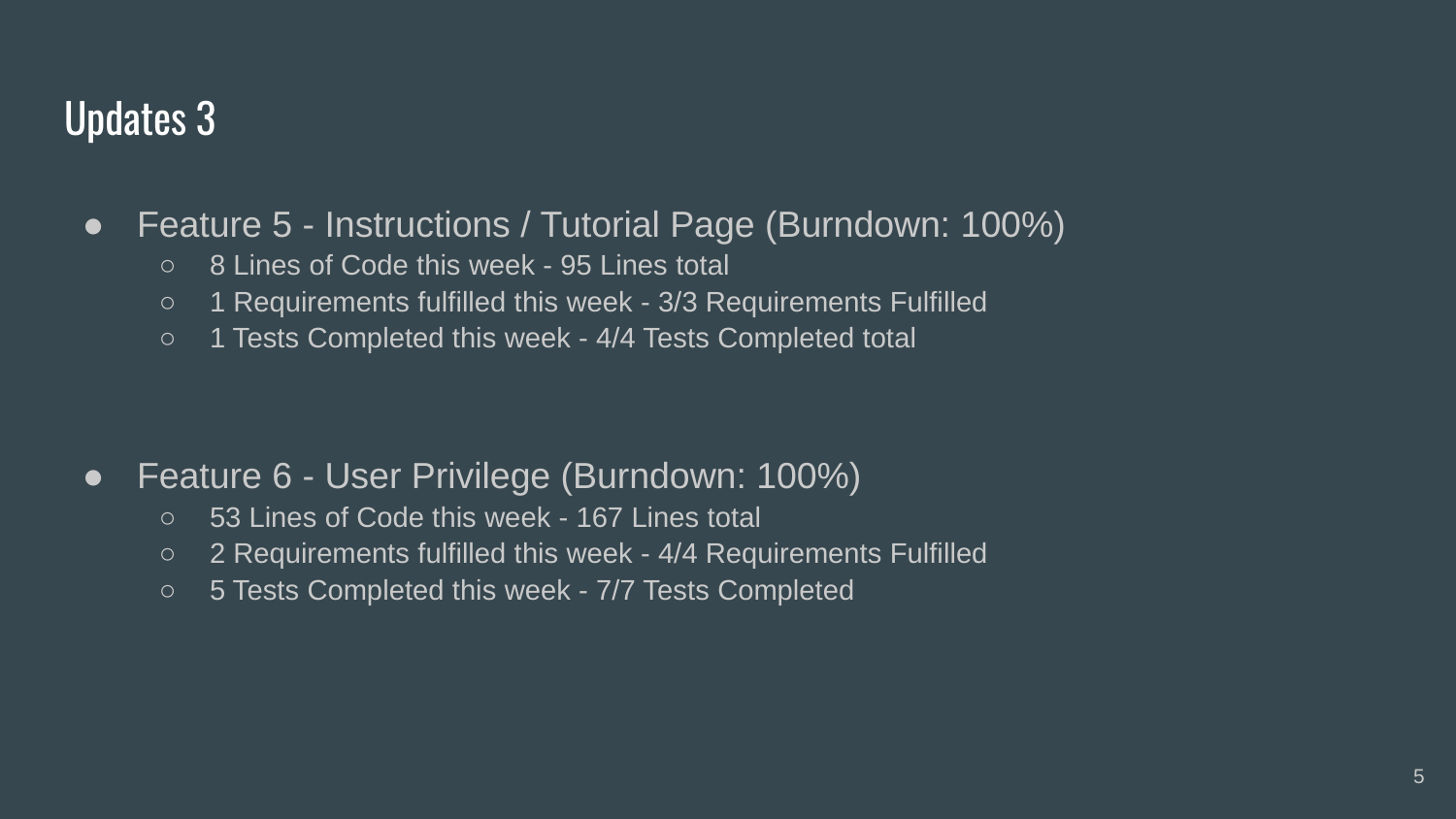

# Updates 3
Feature 5 - Instructions / Tutorial Page (Burndown: 100%)
8 Lines of Code this week - 95 Lines total
1 Requirements fulfilled this week - 3/3 Requirements Fulfilled
1 Tests Completed this week - 4/4 Tests Completed total

Feature 6 - User Privilege (Burndown: 100%)
53 Lines of Code this week - 167 Lines total
2 Requirements fulfilled this week - 4/4 Requirements Fulfilled
5 Tests Completed this week - 7/7 Tests Completed
5